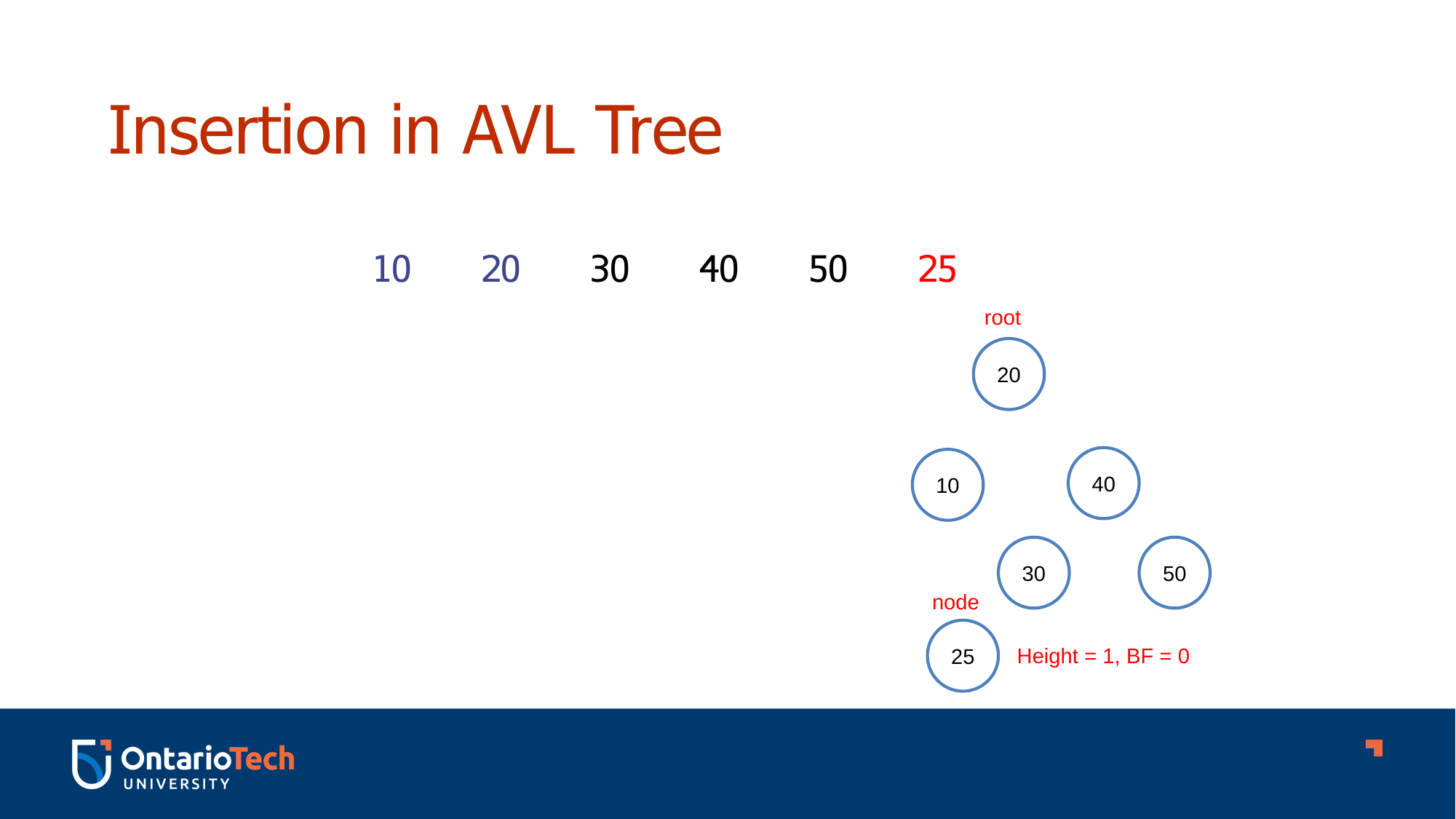

Insertion in AVL Tree
10	20	30	40	50	25

root
20
40
10
30
50
node
25
Height = 1, BF = 0